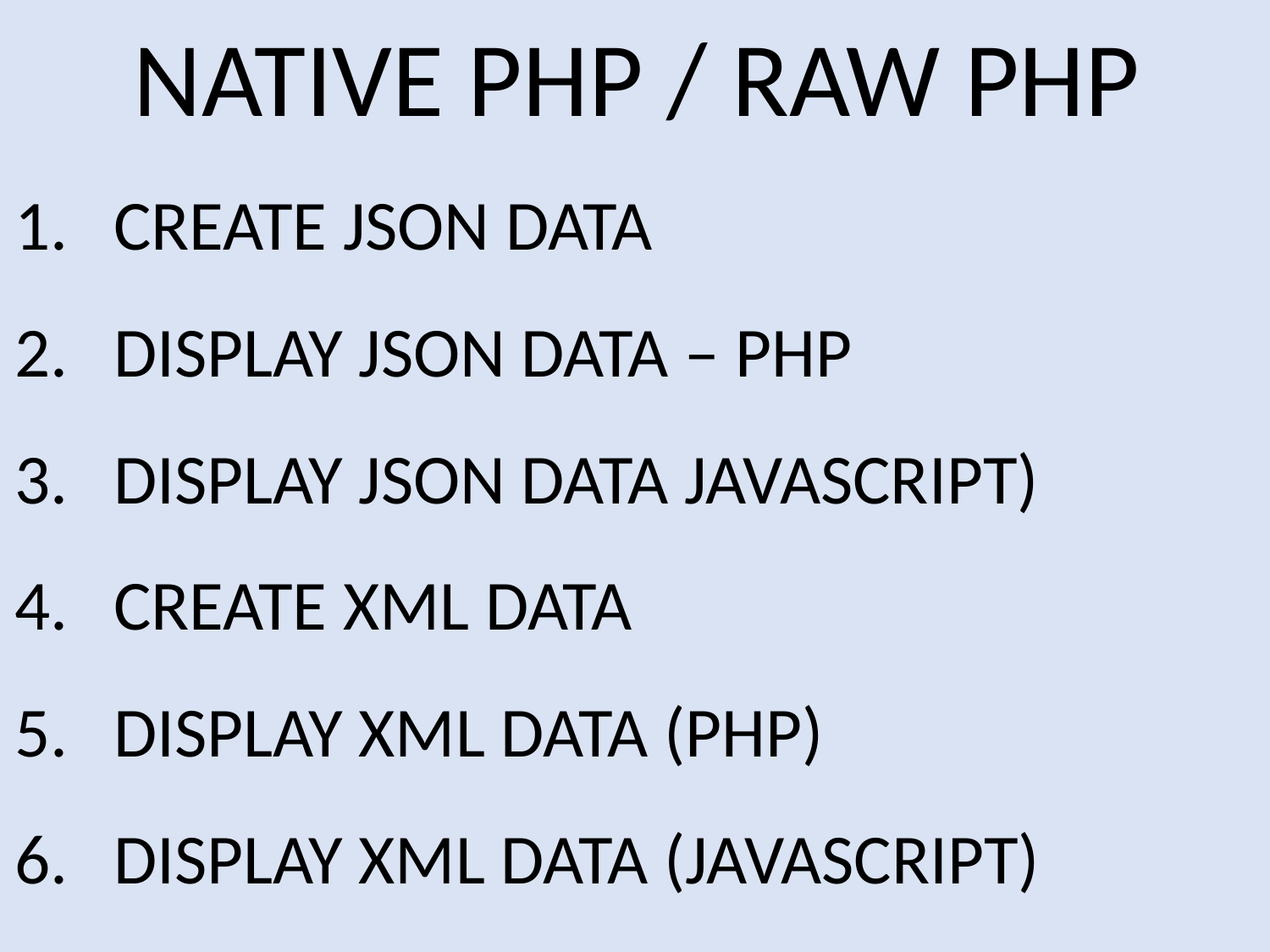

NATIVE PHP / RAW PHP
CREATE JSON DATA
DISPLAY JSON DATA – PHP
DISPLAY JSON DATA JAVASCRIPT)
CREATE XML DATA
DISPLAY XML DATA (PHP)
DISPLAY XML DATA (JAVASCRIPT)